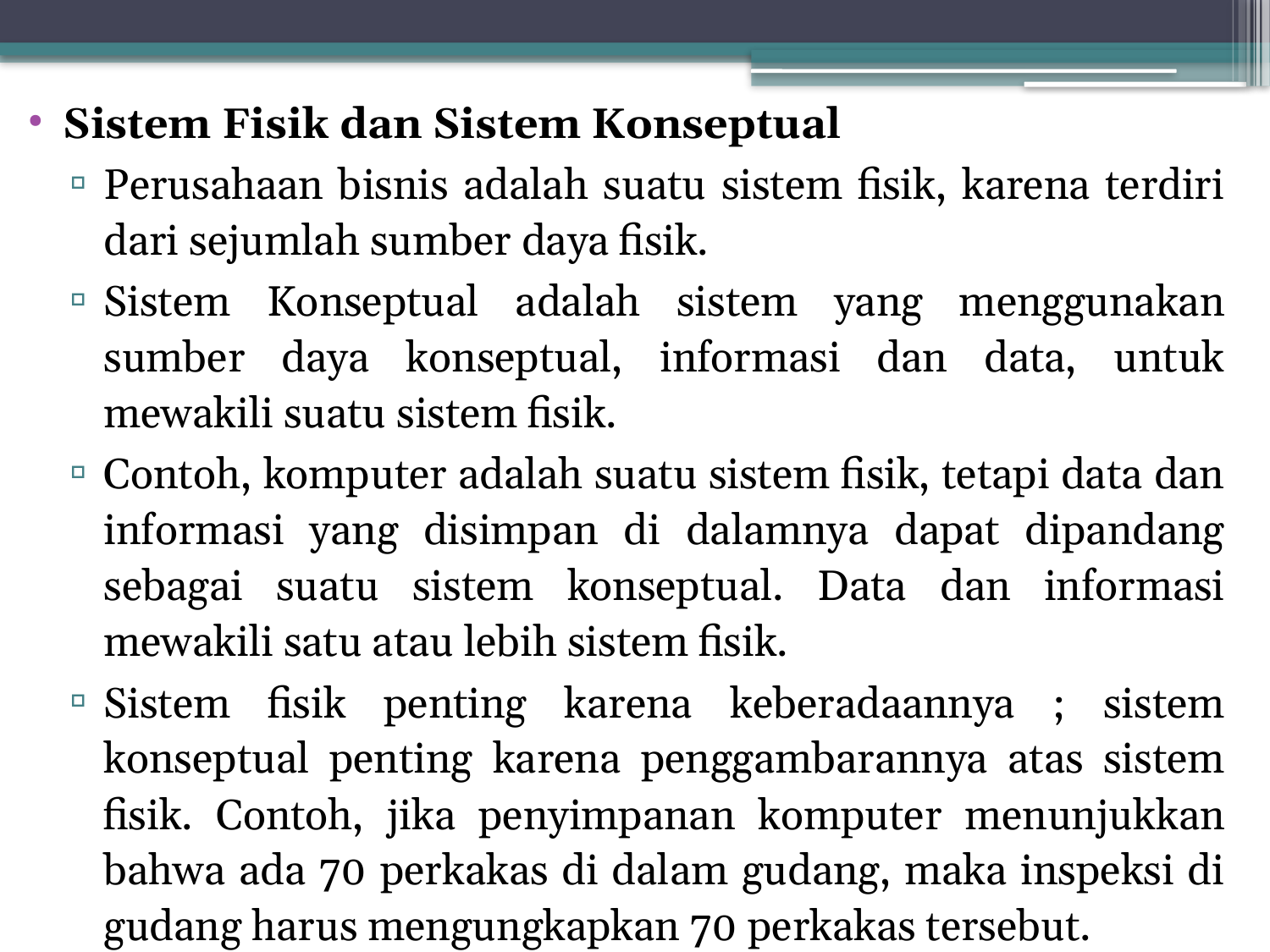

Sistem Fisik dan Sistem Konseptual
Perusahaan bisnis adalah suatu sistem fisik, karena terdiri dari sejumlah sumber daya fisik.
Sistem Konseptual adalah sistem yang menggunakan sumber daya konseptual, informasi dan data, untuk mewakili suatu sistem fisik.
Contoh, komputer adalah suatu sistem fisik, tetapi data dan informasi yang disimpan di dalamnya dapat dipandang sebagai suatu sistem konseptual. Data dan informasi mewakili satu atau lebih sistem fisik.
Sistem fisik penting karena keberadaannya ; sistem konseptual penting karena penggambarannya atas sistem fisik. Contoh, jika penyimpanan komputer menunjukkan bahwa ada 70 perkakas di dalam gudang, maka inspeksi di gudang harus mengungkapkan 70 perkakas tersebut.